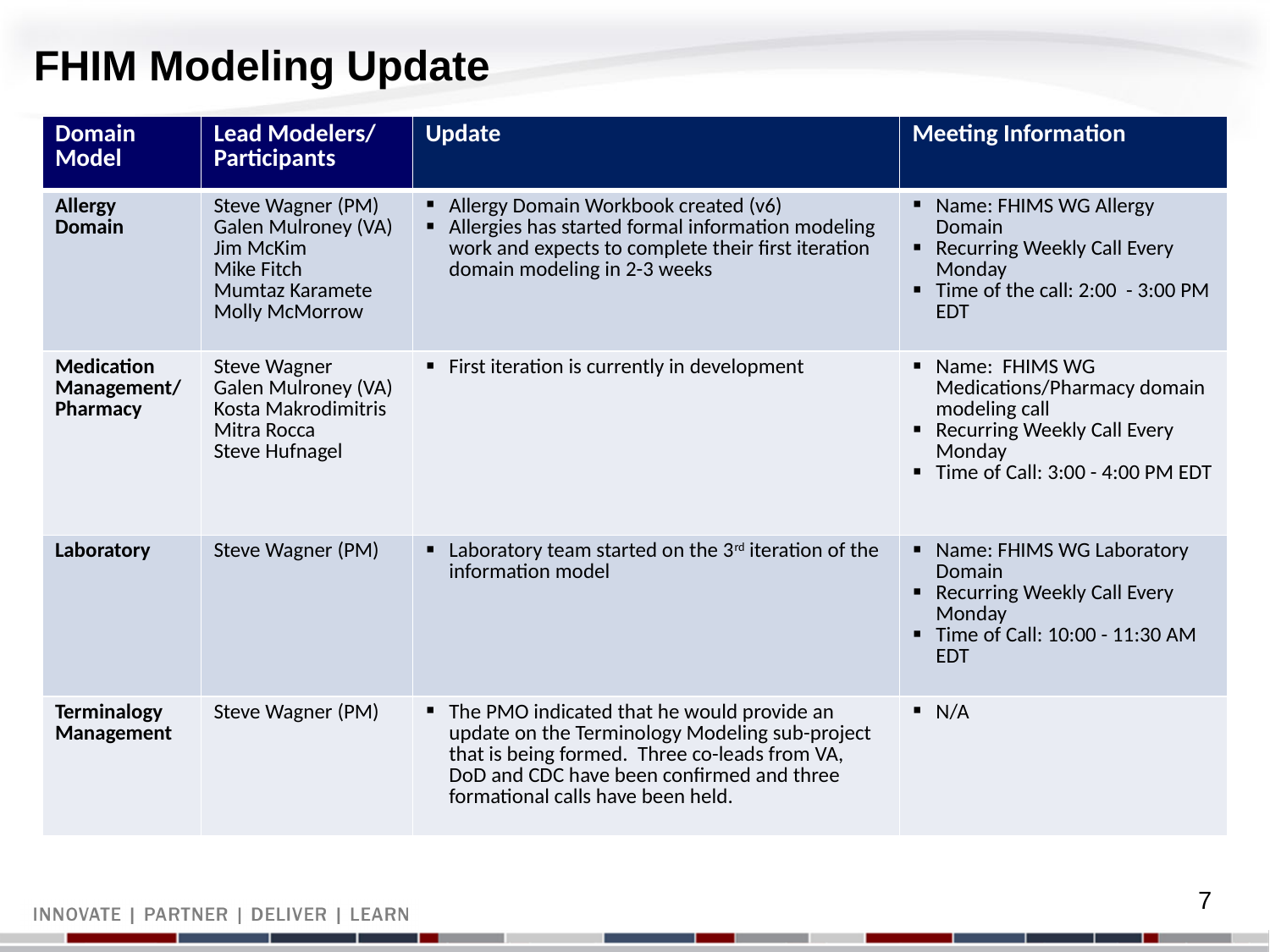

# FHIM Modeling Update
| Domain Model | Lead Modelers/ Participants | Update | Meeting Information |
| --- | --- | --- | --- |
| Allergy Domain | Steve Wagner (PM) Galen Mulroney (VA) Jim McKim Mike Fitch Mumtaz Karamete Molly McMorrow | Allergy Domain Workbook created (v6) Allergies has started formal information modeling work and expects to complete their first iteration domain modeling in 2-3 weeks | Name: FHIMS WG Allergy Domain Recurring Weekly Call Every Monday Time of the call: 2:00 - 3:00 PM EDT |
| Medication Management/ Pharmacy | Steve Wagner Galen Mulroney (VA) Kosta Makrodimitris Mitra Rocca Steve Hufnagel | First iteration is currently in development | Name: FHIMS WG Medications/Pharmacy domain modeling call Recurring Weekly Call Every Monday Time of Call: 3:00 - 4:00 PM EDT |
| Laboratory | Steve Wagner (PM) | Laboratory team started on the 3rd iteration of the information model | Name: FHIMS WG Laboratory Domain Recurring Weekly Call Every Monday Time of Call: 10:00 - 11:30 AM EDT |
| Terminalogy Management | Steve Wagner (PM) | The PMO indicated that he would provide an update on the Terminology Modeling sub-project that is being formed. Three co-leads from VA, DoD and CDC have been confirmed and three formational calls have been held. | N/A |
7